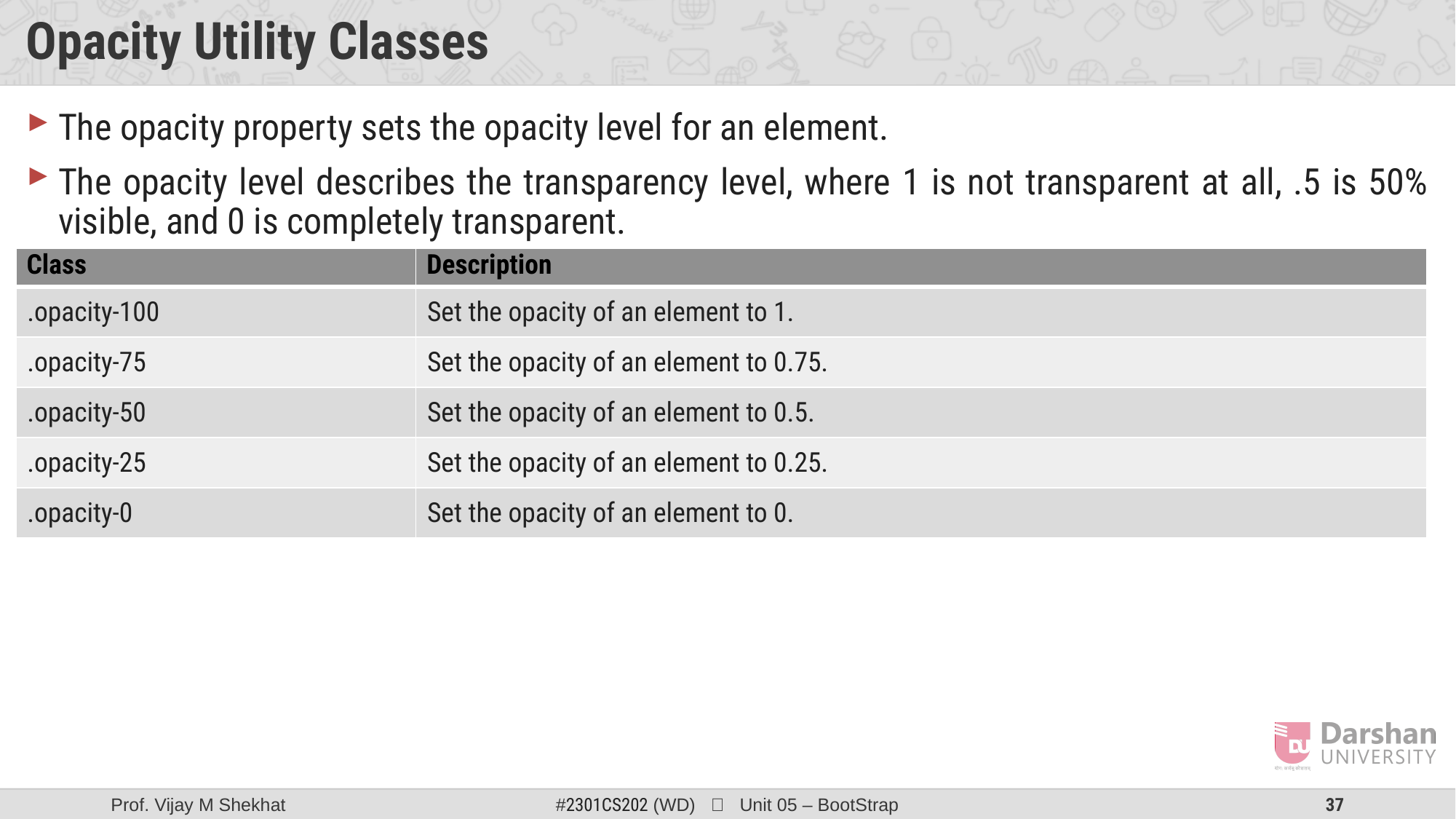

# Opacity Utility Classes
The opacity property sets the opacity level for an element.
The opacity level describes the transparency level, where 1 is not transparent at all, .5 is 50% visible, and 0 is completely transparent.

| Class | Description |
| --- | --- |
| .opacity-100 | Set the opacity of an element to 1. |
| .opacity-75 | Set the opacity of an element to 0.75. |
| .opacity-50 | Set the opacity of an element to 0.5. |
| .opacity-25 | Set the opacity of an element to 0.25. |
| .opacity-0 | Set the opacity of an element to 0. |